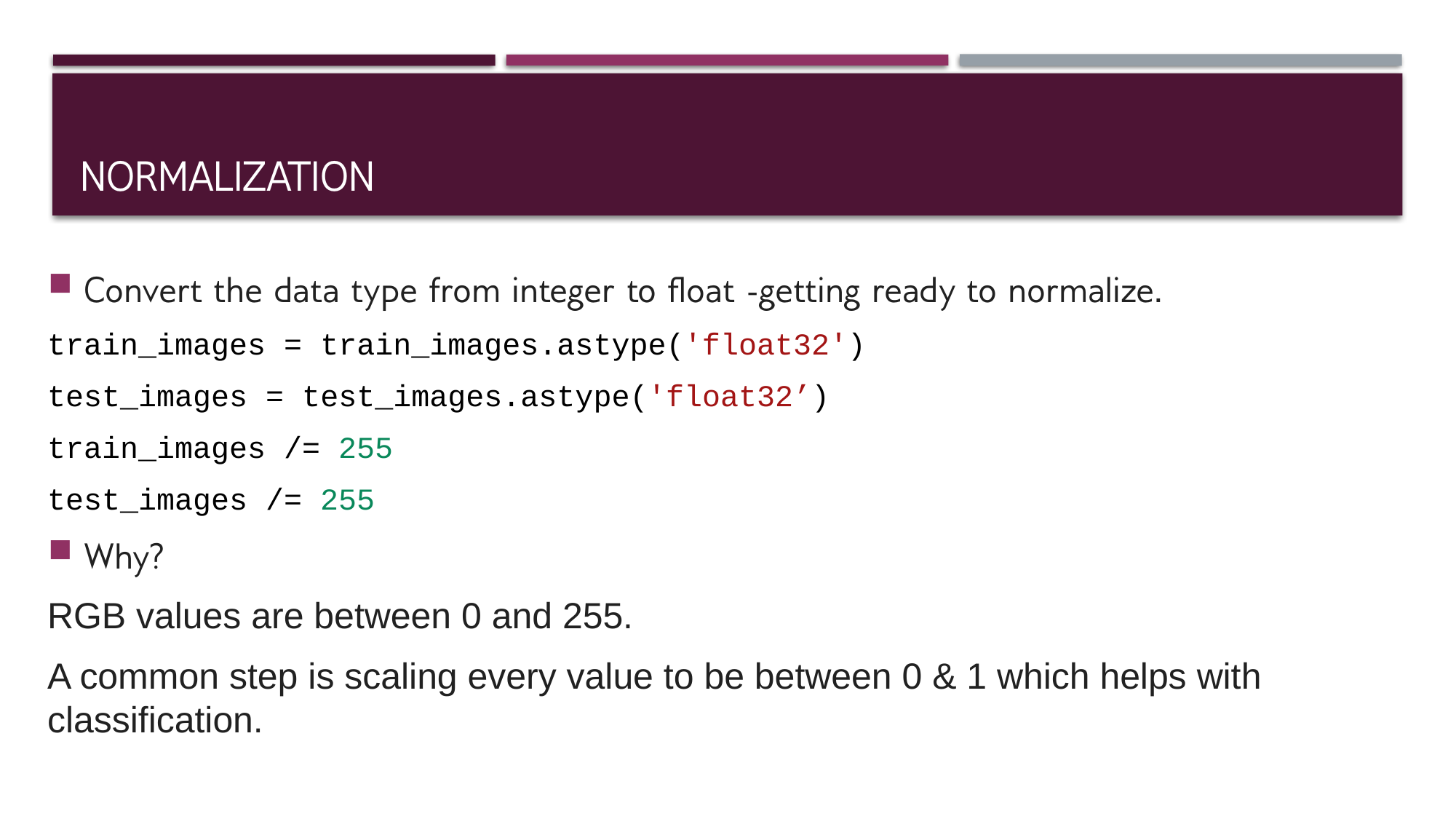

# Normalization
Convert the data type from integer to float -getting ready to normalize.
train_images = train_images.astype('float32')
test_images = test_images.astype('float32’)
train_images /= 255
test_images /= 255
Why?
RGB values are between 0 and 255.
A common step is scaling every value to be between 0 & 1 which helps with classification.